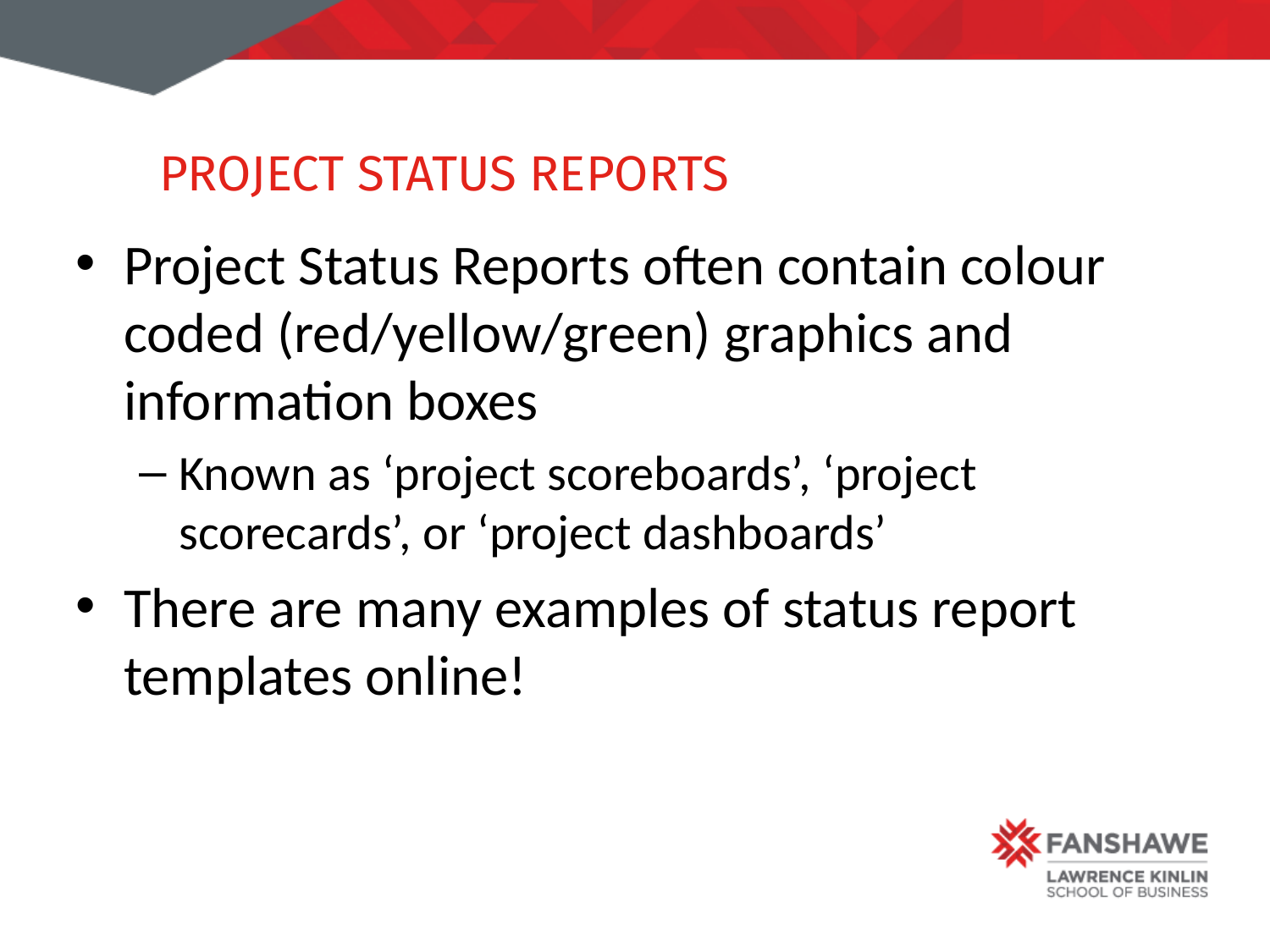

# Project Status Reports
Project Status Reports often contain colour coded (red/yellow/green) graphics and information boxes
Known as ‘project scoreboards’, ‘project scorecards’, or ‘project dashboards’
There are many examples of status report templates online!